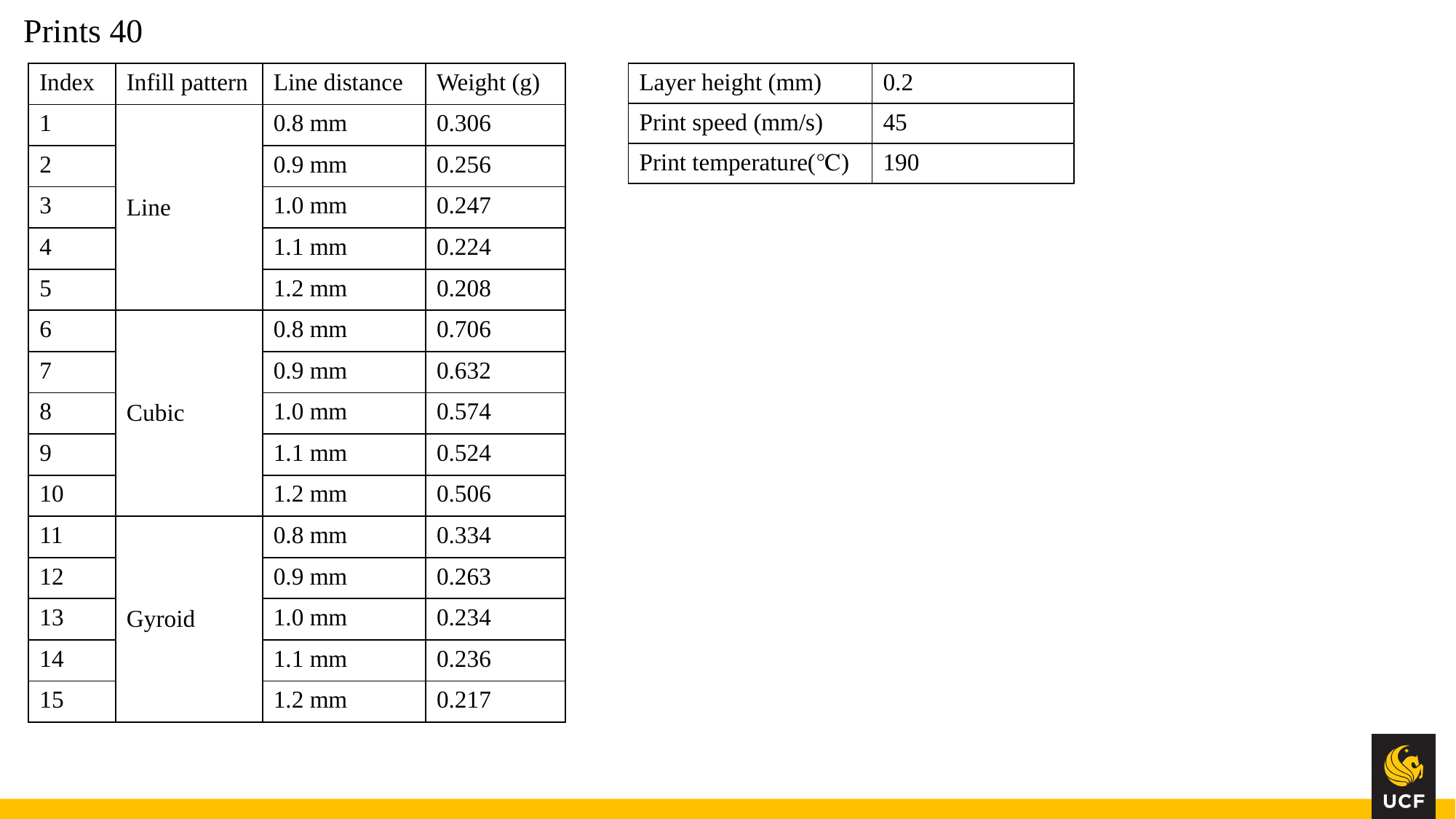

# Prints 40
| Index | Infill pattern | Line distance | Weight (g) |
| --- | --- | --- | --- |
| 1 | Line | 0.8 mm | 0.306 |
| 2 |  | 0.9 mm | 0.256 |
| 3 |  | 1.0 mm | 0.247 |
| 4 |  | 1.1 mm | 0.224 |
| 5 |  | 1.2 mm | 0.208 |
| 6 | Cubic | 0.8 mm | 0.706 |
| 7 |  | 0.9 mm | 0.632 |
| 8 |  | 1.0 mm | 0.574 |
| 9 |  | 1.1 mm | 0.524 |
| 10 |  | 1.2 mm | 0.506 |
| 11 | Gyroid | 0.8 mm | 0.334 |
| 12 |  | 0.9 mm | 0.263 |
| 13 |  | 1.0 mm | 0.234 |
| 14 |  | 1.1 mm | 0.236 |
| 15 |  | 1.2 mm | 0.217 |
| Layer height (mm) | 0.2 |
| --- | --- |
| Print speed (mm/s) | 45 |
| Print temperature(℃) | 190 |